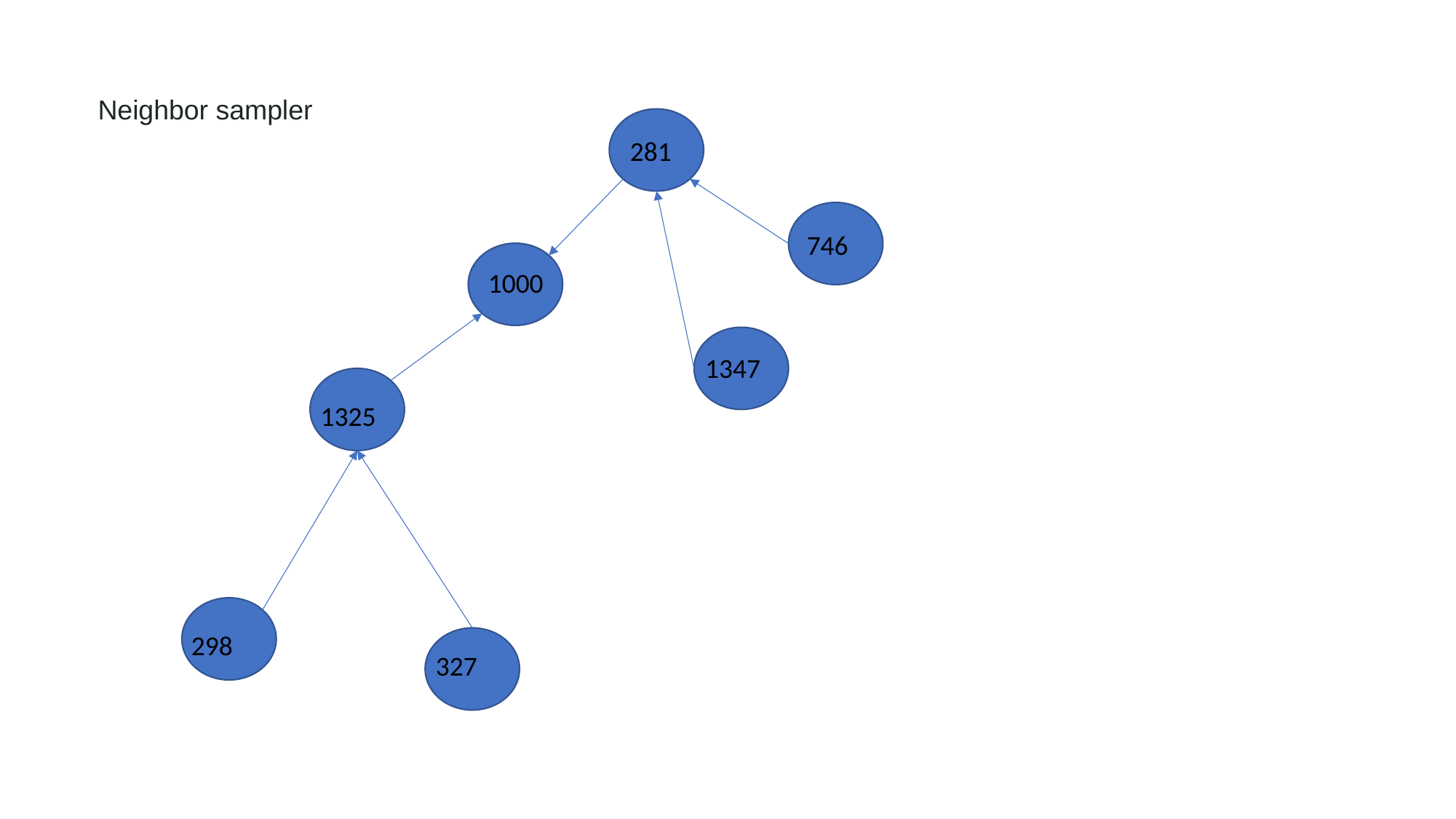

Neighbor sampler

281

746

1000

1347

1325

298

327